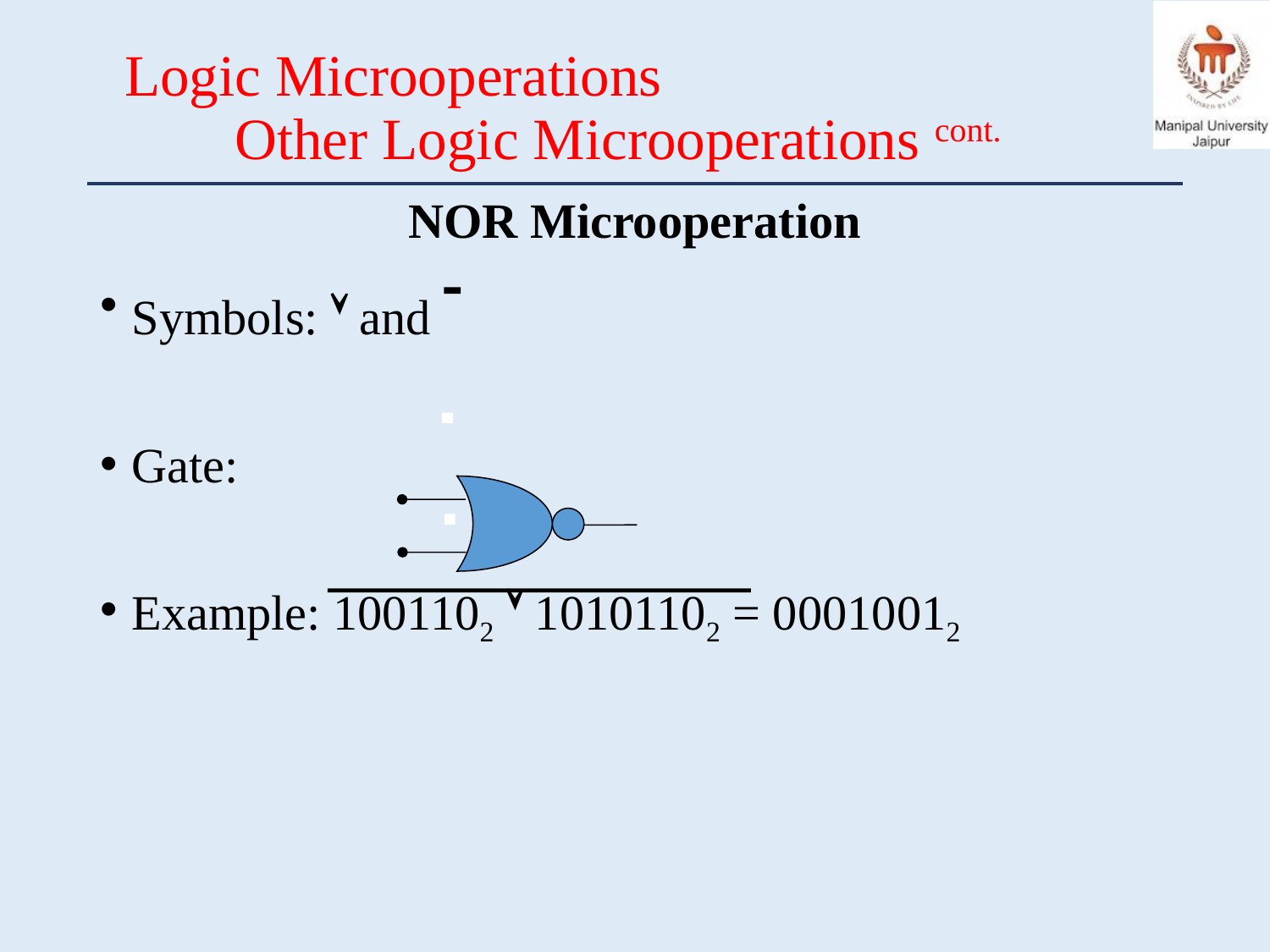

# Logic Microoperations Other Logic Microoperations cont.
NOR Microoperation
Symbols: ∨ and −

Gate:

Example: 1001102 ∨ 10101102 = 00010012